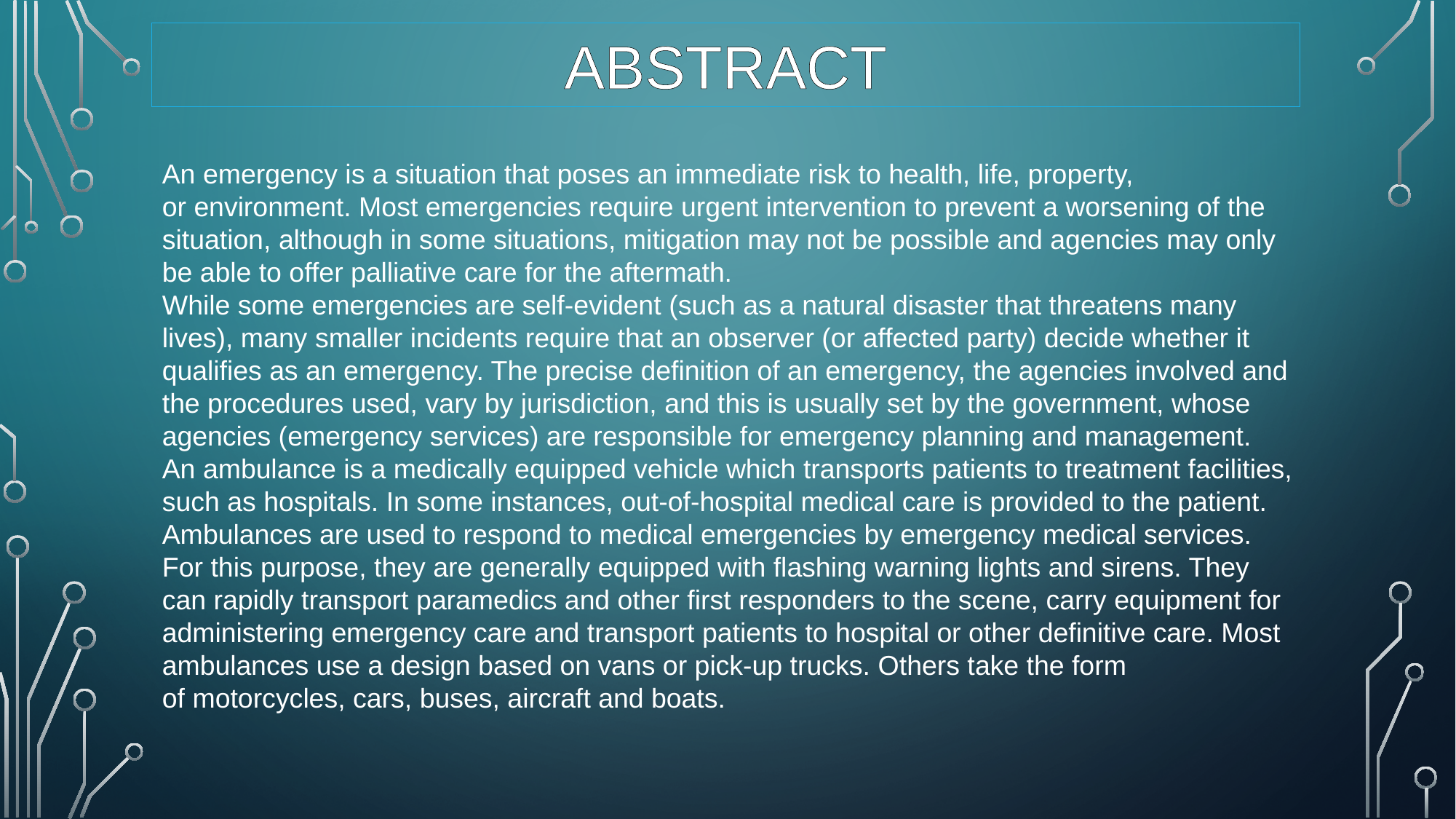

ABSTRACT
An emergency is a situation that poses an immediate risk to health, life, property, or environment. Most emergencies require urgent intervention to prevent a worsening of the situation, although in some situations, mitigation may not be possible and agencies may only be able to offer palliative care for the aftermath.
While some emergencies are self-evident (such as a natural disaster that threatens many lives), many smaller incidents require that an observer (or affected party) decide whether it qualifies as an emergency. The precise definition of an emergency, the agencies involved and the procedures used, vary by jurisdiction, and this is usually set by the government, whose agencies (emergency services) are responsible for emergency planning and management.
An ambulance is a medically equipped vehicle which transports patients to treatment facilities, such as hospitals. In some instances, out-of-hospital medical care is provided to the patient.
Ambulances are used to respond to medical emergencies by emergency medical services. For this purpose, they are generally equipped with flashing warning lights and sirens. They can rapidly transport paramedics and other first responders to the scene, carry equipment for administering emergency care and transport patients to hospital or other definitive care. Most ambulances use a design based on vans or pick-up trucks. Others take the form of motorcycles, cars, buses, aircraft and boats.